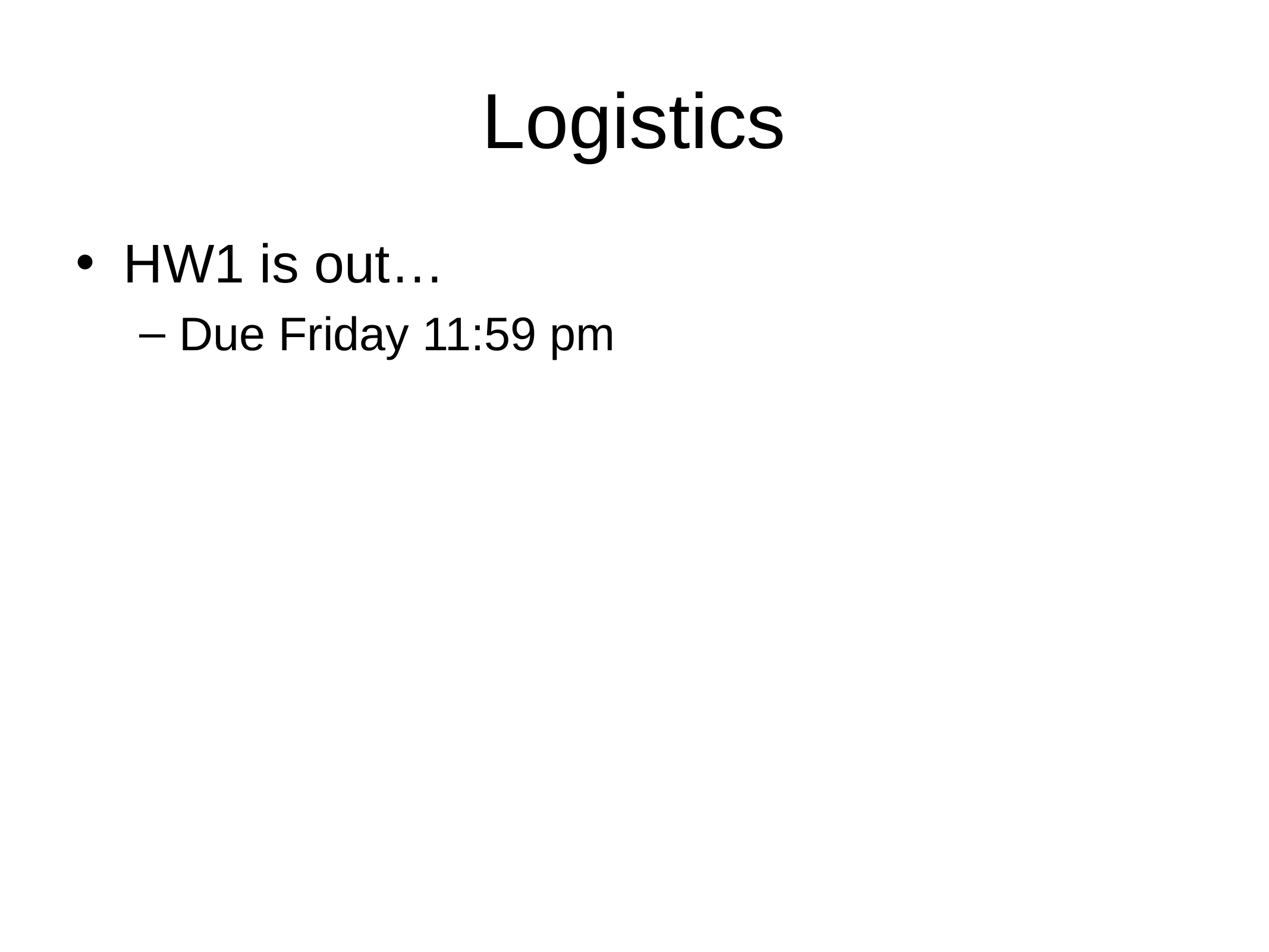

# Logistics
HW1 is out…
Due Friday 11:59 pm